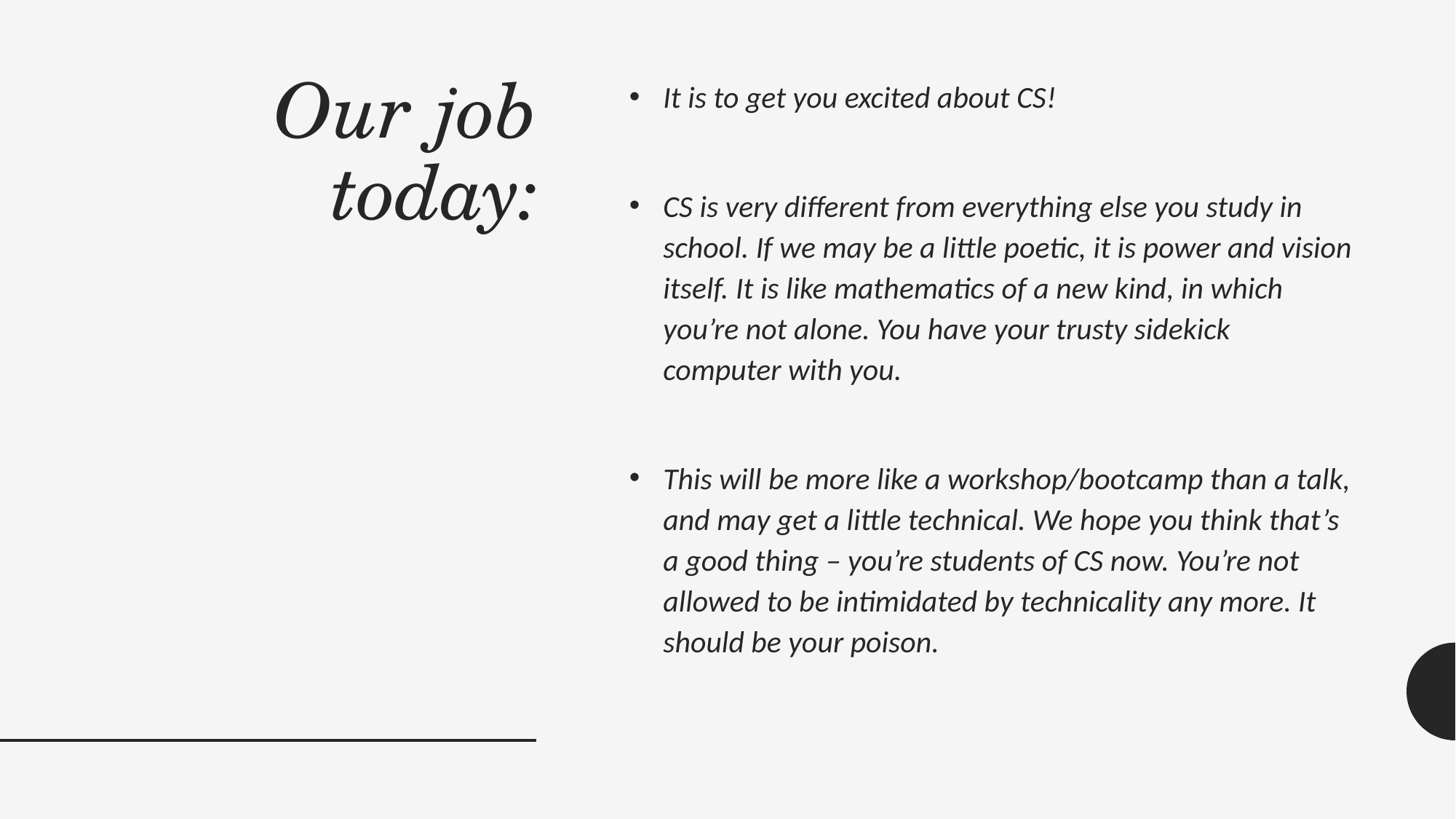

# Our job today:
It is to get you excited about CS!

CS is very different from everything else you study in school. If we may be a little poetic, it is power and vision itself. It is like mathematics of a new kind, in which you’re not alone. You have your trusty sidekick computer with you.

This will be more like a workshop/bootcamp than a talk, and may get a little technical. We hope you think that’s a good thing – you’re students of CS now. You’re not allowed to be intimidated by technicality any more. It should be your poison.